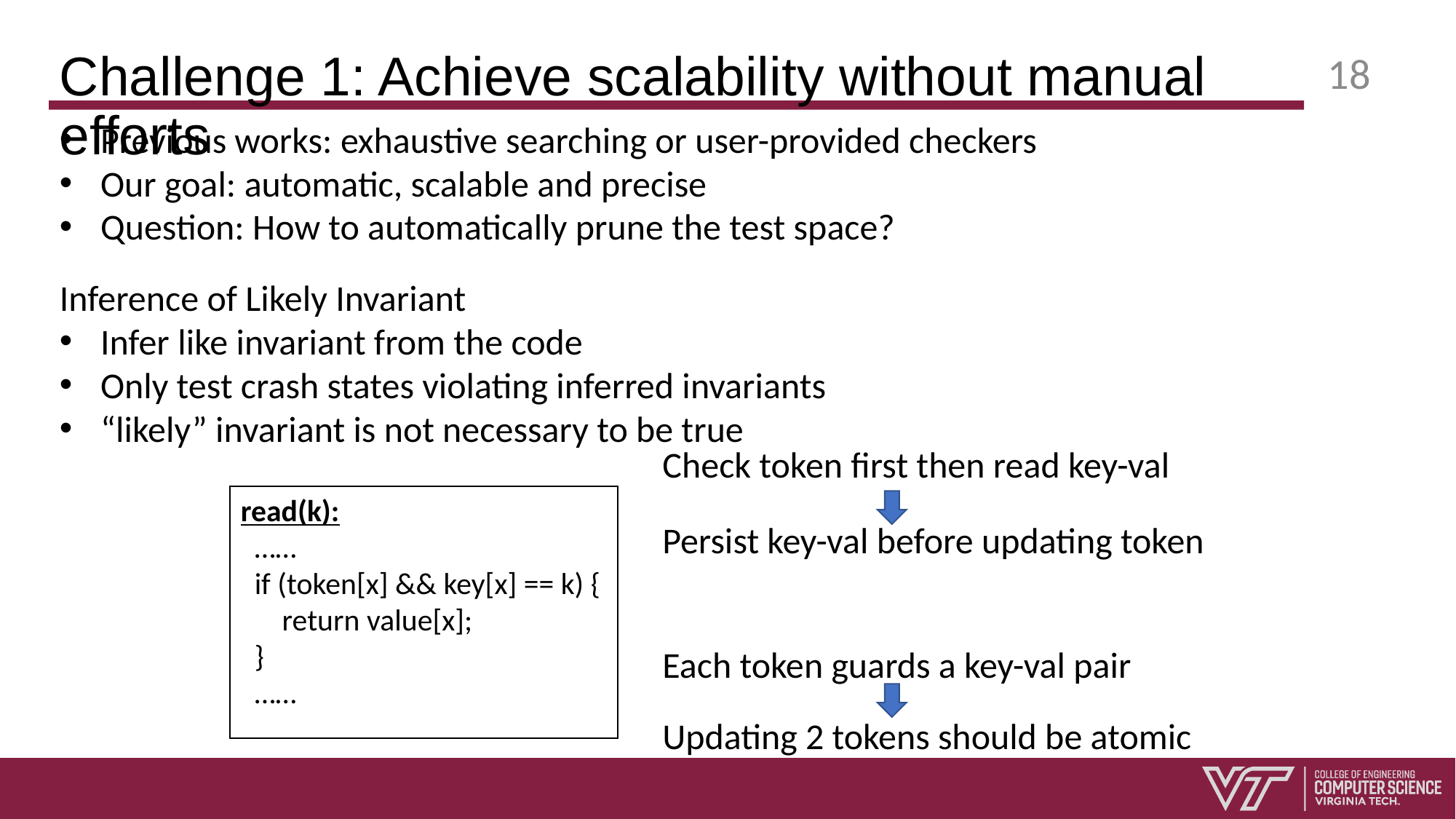

# Challenge 1: Achieve scalability without manual efforts
18
Previous works: exhaustive searching or user-provided checkers
Our goal: automatic, scalable and precise
Question: How to automatically prune the test space?
Inference of Likely Invariant
Infer like invariant from the code
Only test crash states violating inferred invariants
“likely” invariant is not necessary to be true
Check token first then read key-val
read(k):
  ……
  if (token[x] && key[x] == k) {
      return value[x];
  }
  ……

Persist key-val before updating token
Each token guards a key-val pair

Updating 2 tokens should be atomic